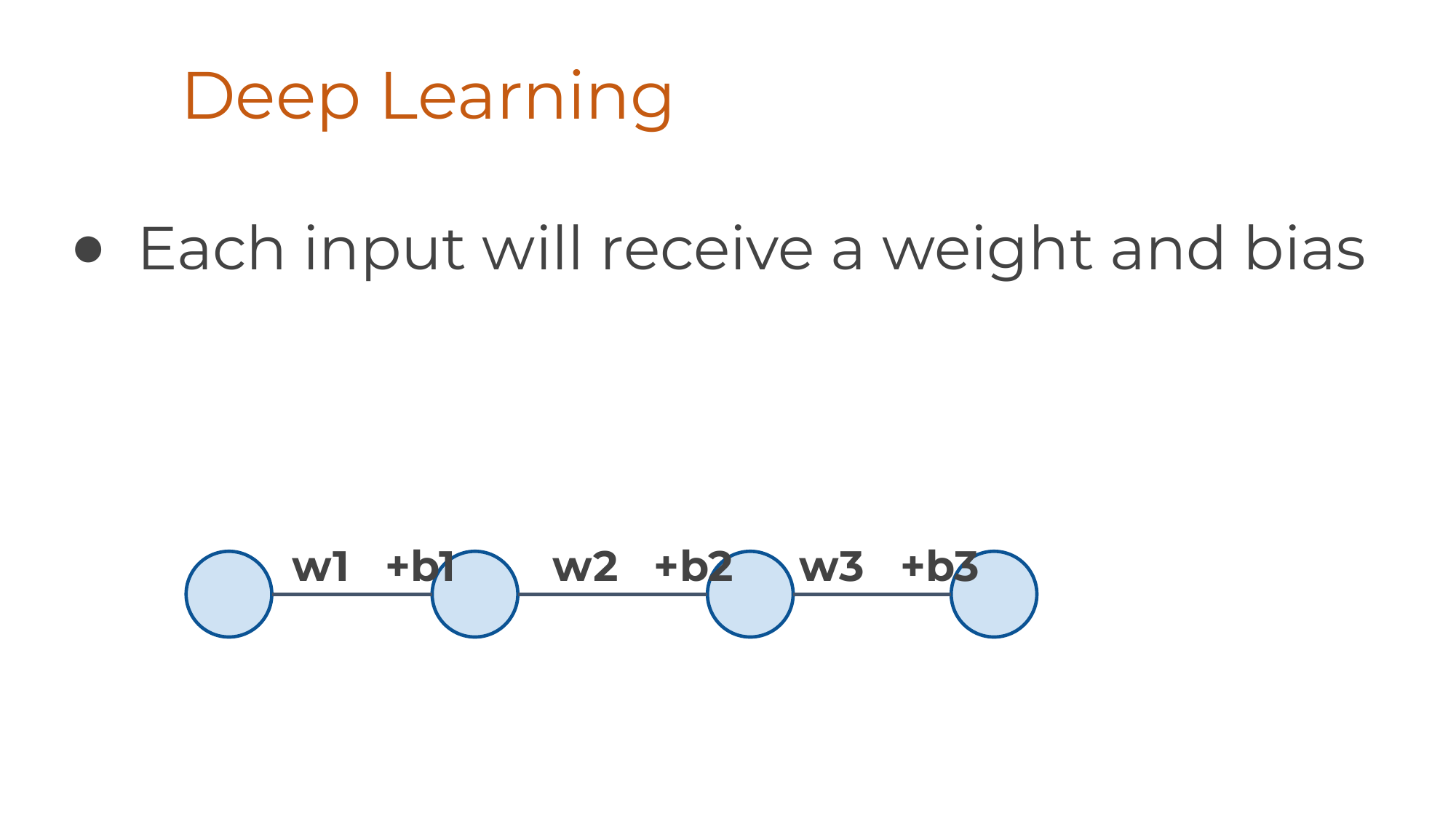

# Deep Learning
Each input will receive a weight and bias
w1   +b1
w2   +b2
w3   +b3